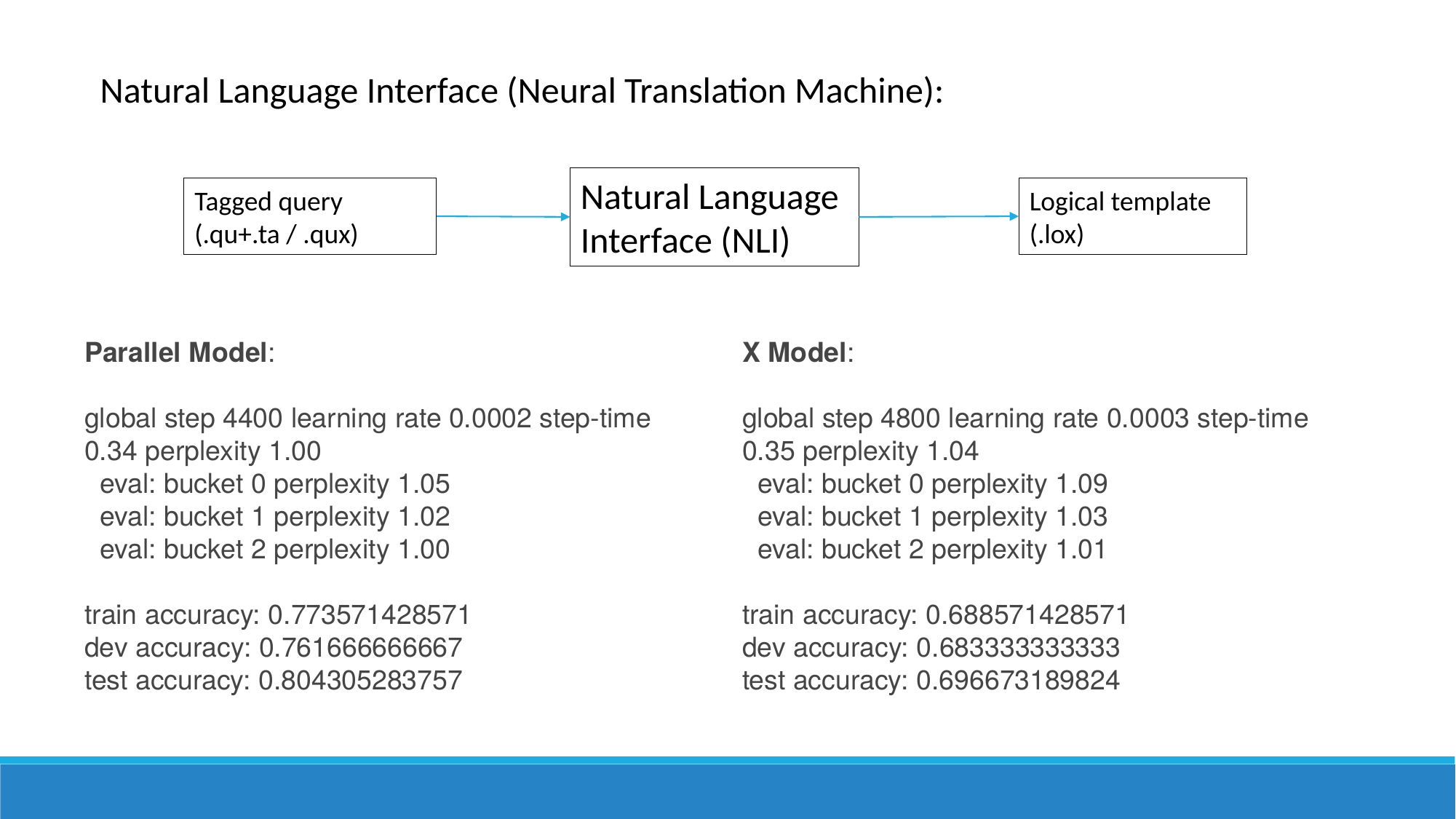

Natural Language Interface (Neural Translation Machine):
Natural Language Interface (NLI)
Logical template
(.lox)
Tagged query
(.qu+.ta / .qux)
Parallel Model:

global step 4400 learning rate 0.0002 step-time 0.34 perplexity 1.00
  eval: bucket 0 perplexity 1.05
  eval: bucket 1 perplexity 1.02
  eval: bucket 2 perplexity 1.00

train accuracy: 0.773571428571
dev accuracy: 0.761666666667
test accuracy: 0.804305283757
X Model:

global step 4800 learning rate 0.0003 step-time 0.35 perplexity 1.04
  eval: bucket 0 perplexity 1.09
  eval: bucket 1 perplexity 1.03
  eval: bucket 2 perplexity 1.01

train accuracy: 0.688571428571
dev accuracy: 0.683333333333
test accuracy: 0.696673189824